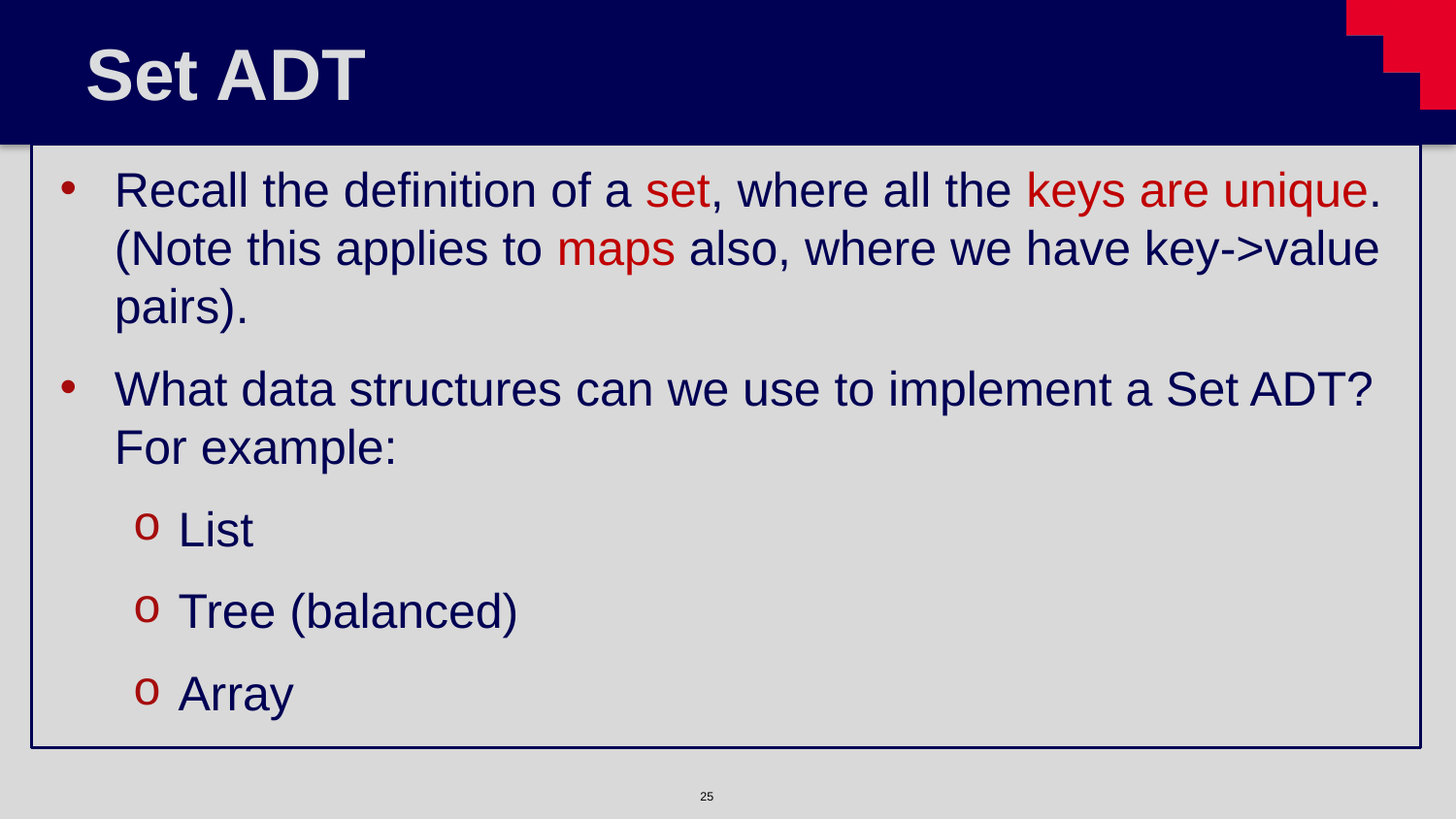

# Set ADT
Recall the definition of a set, where all the keys are unique. (Note this applies to maps also, where we have key->value pairs).
What data structures can we use to implement a Set ADT? For example:
List
Tree (balanced)
Array